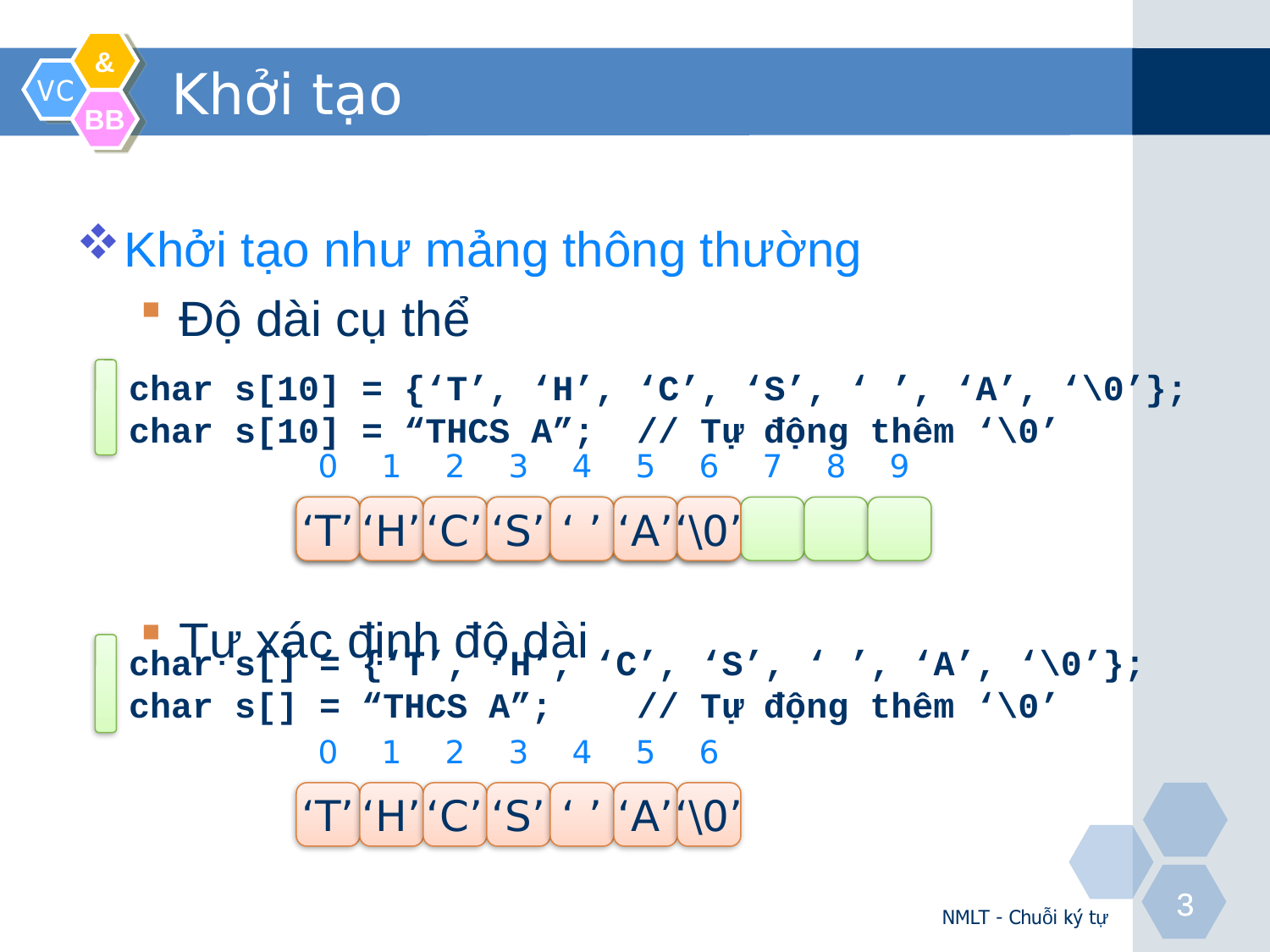

# Khởi tạo
Khởi tạo như mảng thông thường
Độ dài cụ thể

Tự xác định độ dài

char s[10] = {‘T’, ‘H’, ‘C’, ‘S’, ‘ ’, ‘A’, ‘\0’};
char s[10] = “THCS A”;	// Tự động thêm ‘\0’
0
1
2
3
4
5
6
7
8
9

‘T’

‘H’

‘C’

‘S’

‘ ’

‘A’

‘\0’

char s[] = {‘T’, ‘H’, ‘C’, ‘S’, ‘ ’, ‘A’, ‘\0’};
char s[] = “THCS A”;	// Tự động thêm ‘\0’
0
1
2
3
4
5
6
‘T’
‘H’
‘C’
‘S’
‘ ’
‘A’
‘\0’
NMLT - Chuỗi ký tự